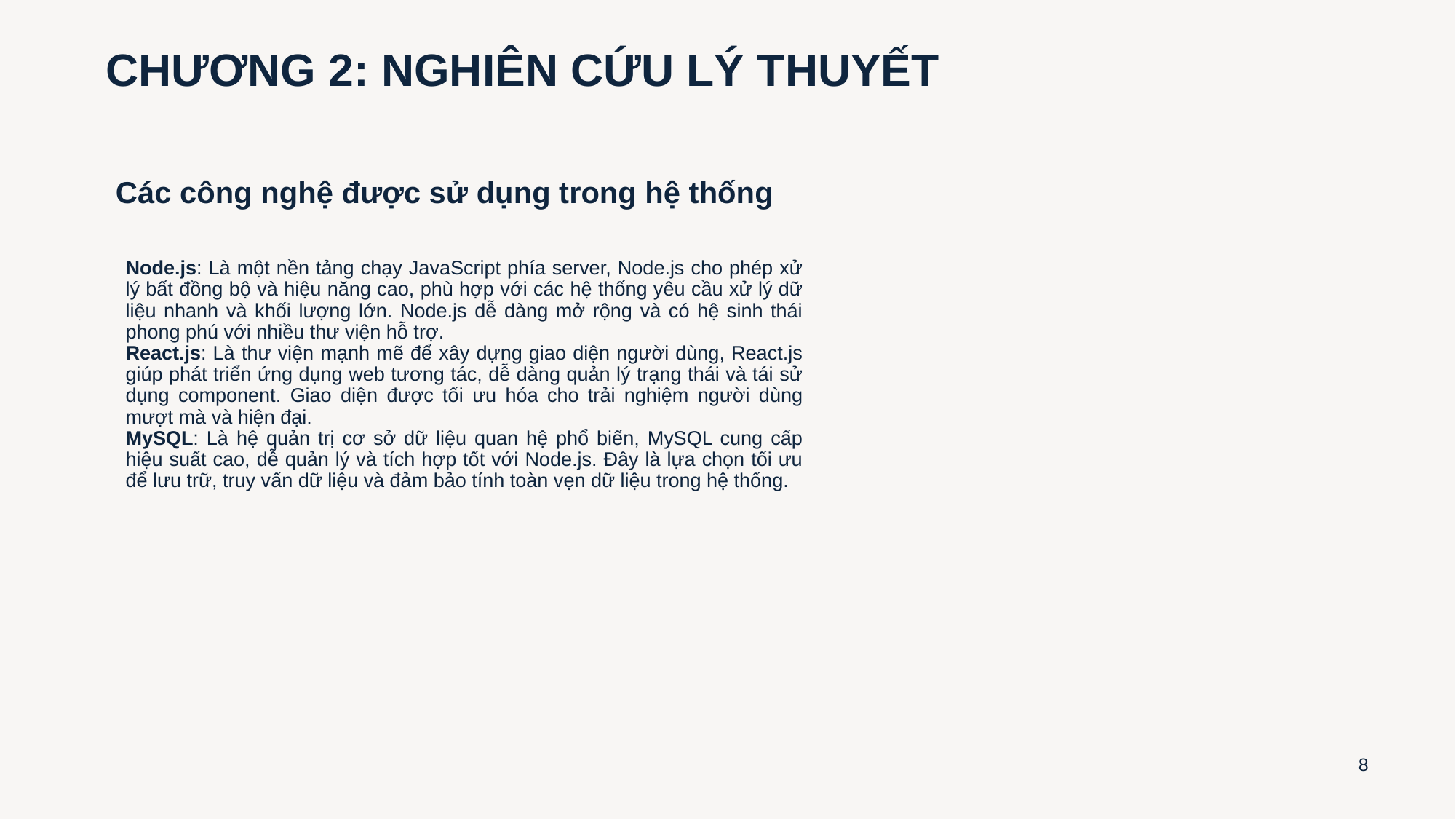

CHƯƠNG 2: NGHIÊN CỨU LÝ THUYẾT
Các công nghệ được sử dụng trong hệ thống

Node.js: Là một nền tảng chạy JavaScript phía server, Node.js cho phép xử lý bất đồng bộ và hiệu năng cao, phù hợp với các hệ thống yêu cầu xử lý dữ liệu nhanh và khối lượng lớn. Node.js dễ dàng mở rộng và có hệ sinh thái phong phú với nhiều thư viện hỗ trợ.
React.js: Là thư viện mạnh mẽ để xây dựng giao diện người dùng, React.js giúp phát triển ứng dụng web tương tác, dễ dàng quản lý trạng thái và tái sử dụng component. Giao diện được tối ưu hóa cho trải nghiệm người dùng mượt mà và hiện đại.
MySQL: Là hệ quản trị cơ sở dữ liệu quan hệ phổ biến, MySQL cung cấp hiệu suất cao, dễ quản lý và tích hợp tốt với Node.js. Đây là lựa chọn tối ưu để lưu trữ, truy vấn dữ liệu và đảm bảo tính toàn vẹn dữ liệu trong hệ thống.

Các công nghệ được sử dụng trong hệ thống
8